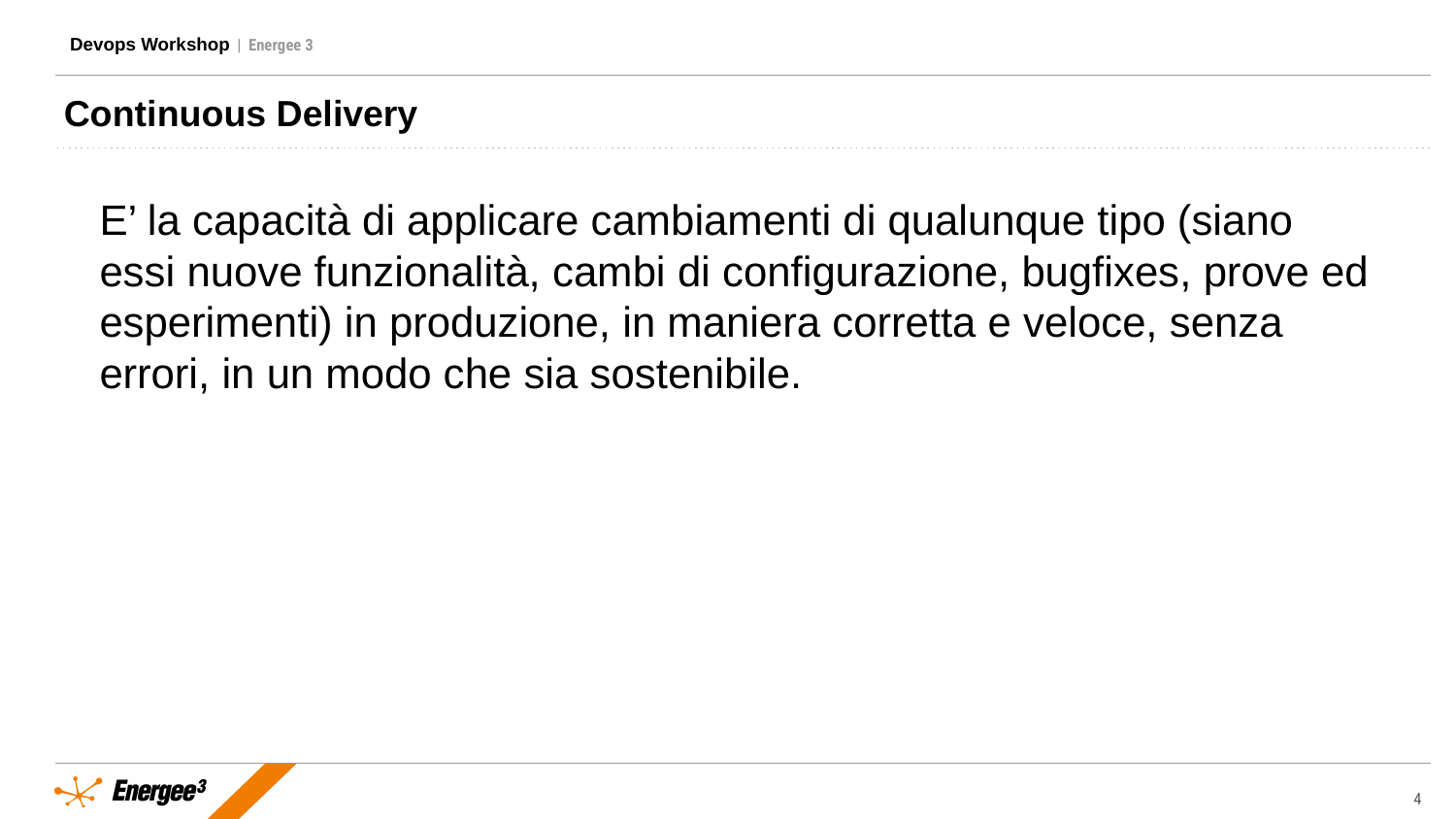

Continuous Delivery
E’ la capacità di applicare cambiamenti di qualunque tipo (siano essi nuove funzionalità, cambi di configurazione, bugfixes, prove ed esperimenti) in produzione, in maniera corretta e veloce, senza errori, in un modo che sia sostenibile.